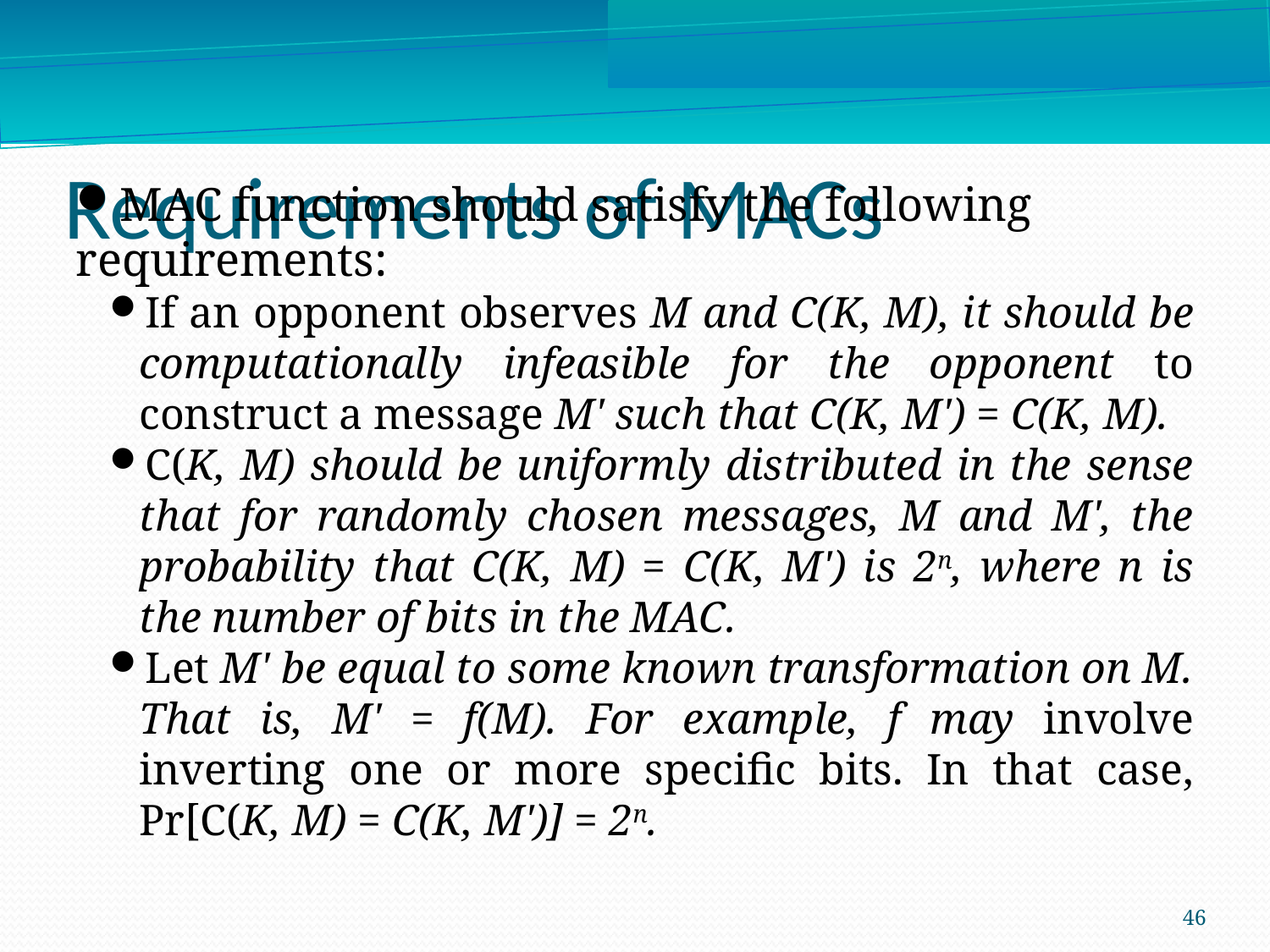

Requirements of MACs
MAC function should satisfy the following requirements:
If an opponent observes M and C(K, M), it should be computationally infeasible for the opponent to construct a message M' such that C(K, M') = C(K, M).
C(K, M) should be uniformly distributed in the sense that for randomly chosen messages, M and M', the probability that C(K, M) = C(K, M') is 2n, where n is the number of bits in the MAC.
Let M' be equal to some known transformation on M. That is, M' = f(M). For example, f may involve inverting one or more specific bits. In that case, Pr[C(K, M) = C(K, M')] = 2n.

46